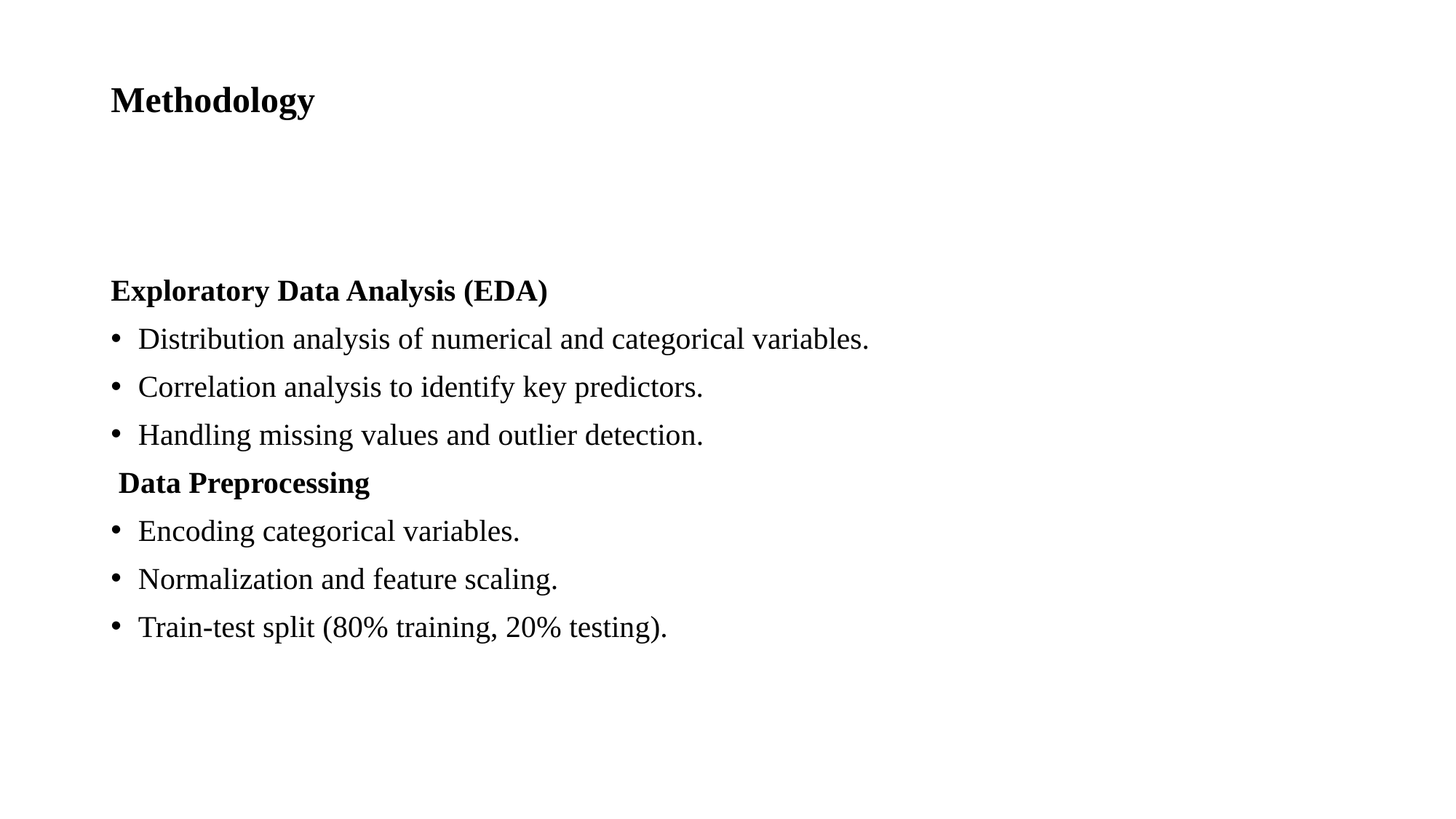

# Methodology

Exploratory Data Analysis (EDA)
Distribution analysis of numerical and categorical variables.
Correlation analysis to identify key predictors.
Handling missing values and outlier detection.
 Data Preprocessing
Encoding categorical variables.
Normalization and feature scaling.
Train-test split (80% training, 20% testing).